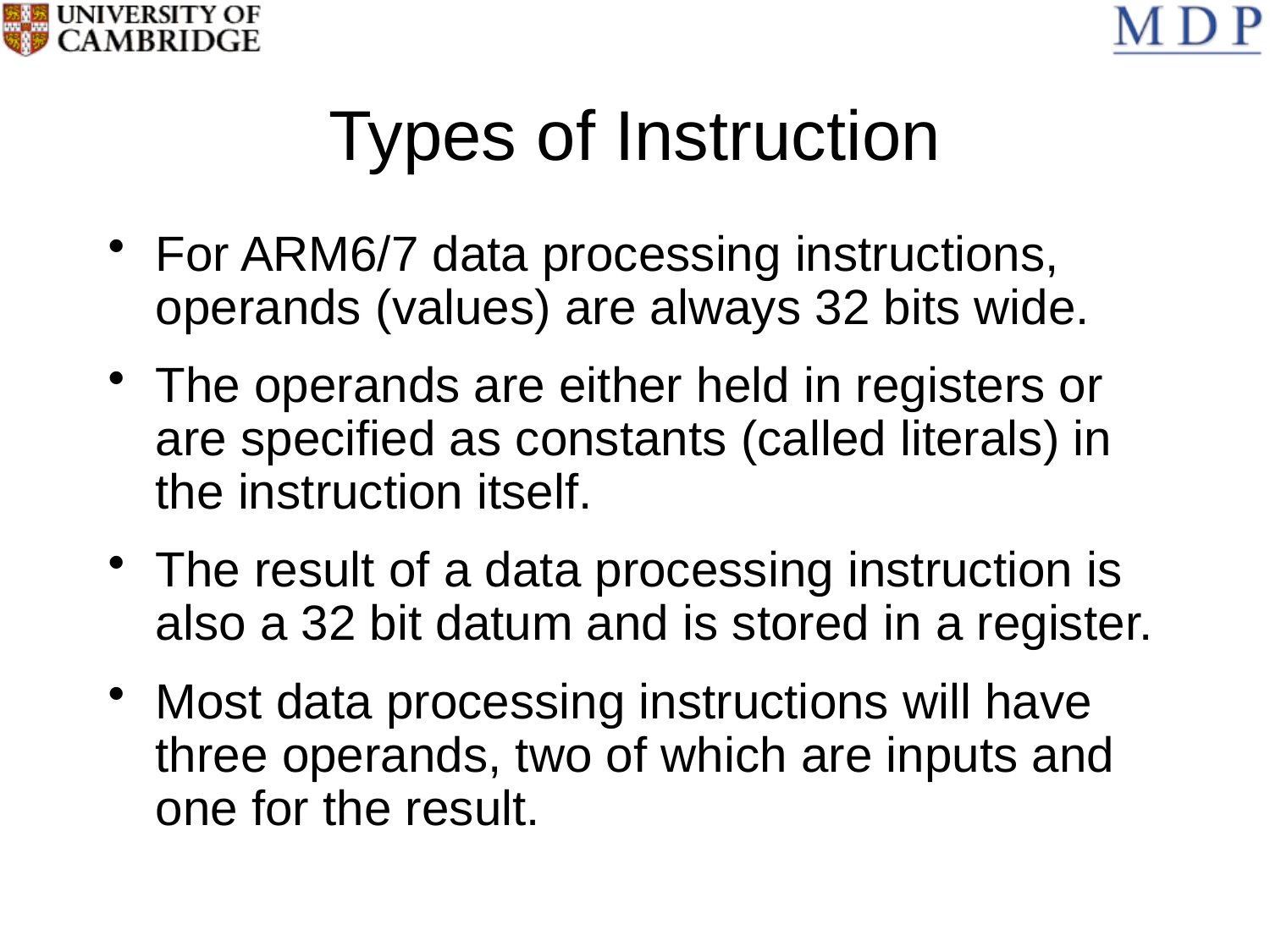

# Types of Instruction
For ARM6/7 data processing instructions, operands (values) are always 32 bits wide.
The operands are either held in registers or are specified as constants (called literals) in the instruction itself.
The result of a data processing instruction is also a 32 bit datum and is stored in a register.
Most data processing instructions will have three operands, two of which are inputs and one for the result.